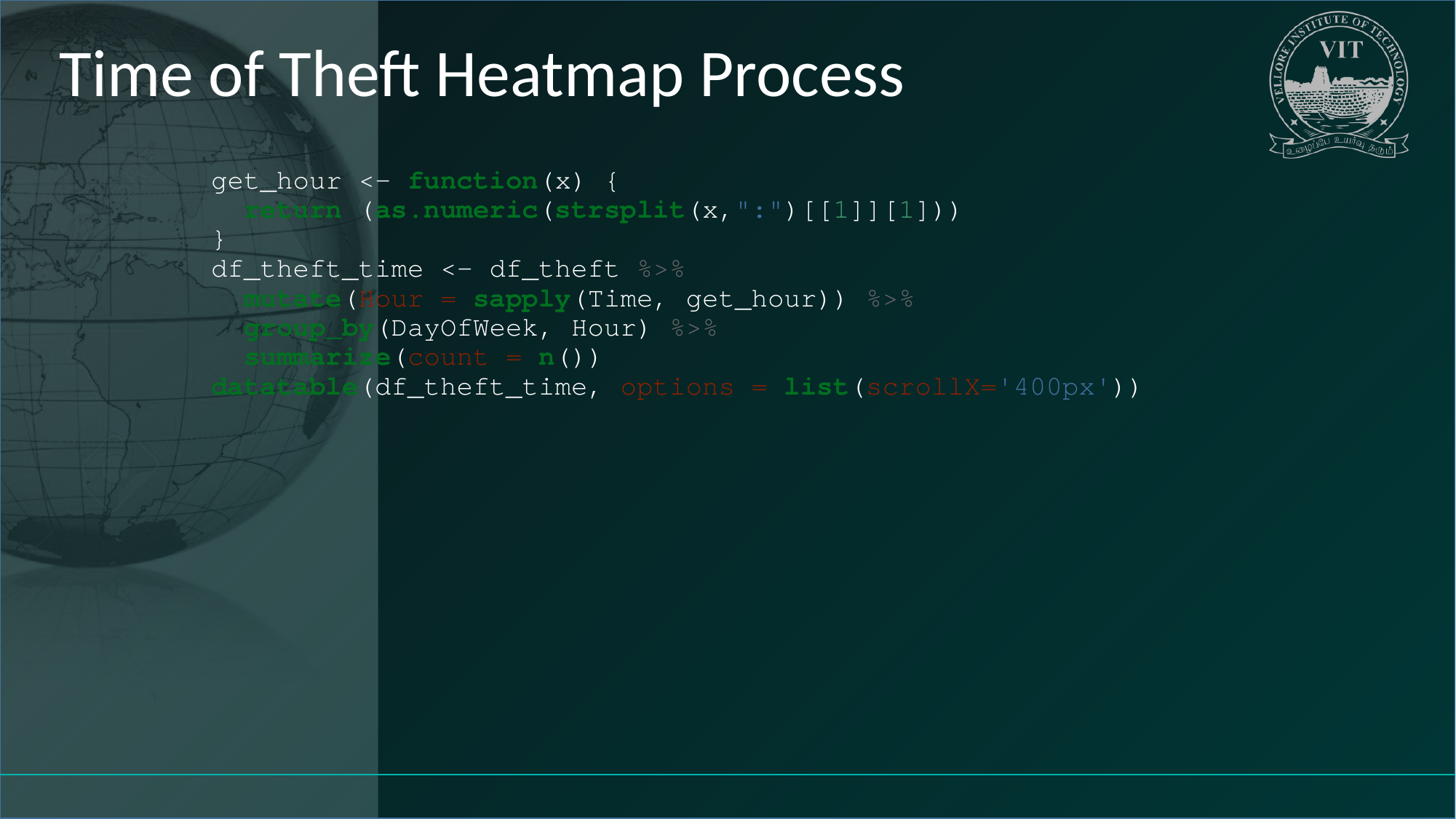

# Time of Theft Heatmap Process
get_hour <- function(x) {
  return (as.numeric(strsplit(x,":")[[1]][1]))
}
df_theft_time <- df_theft %>%
  mutate(Hour = sapply(Time, get_hour)) %>%
  group_by(DayOfWeek, Hour) %>%
  summarize(count = n())
datatable(df_theft_time, options = list(scrollX='400px'))